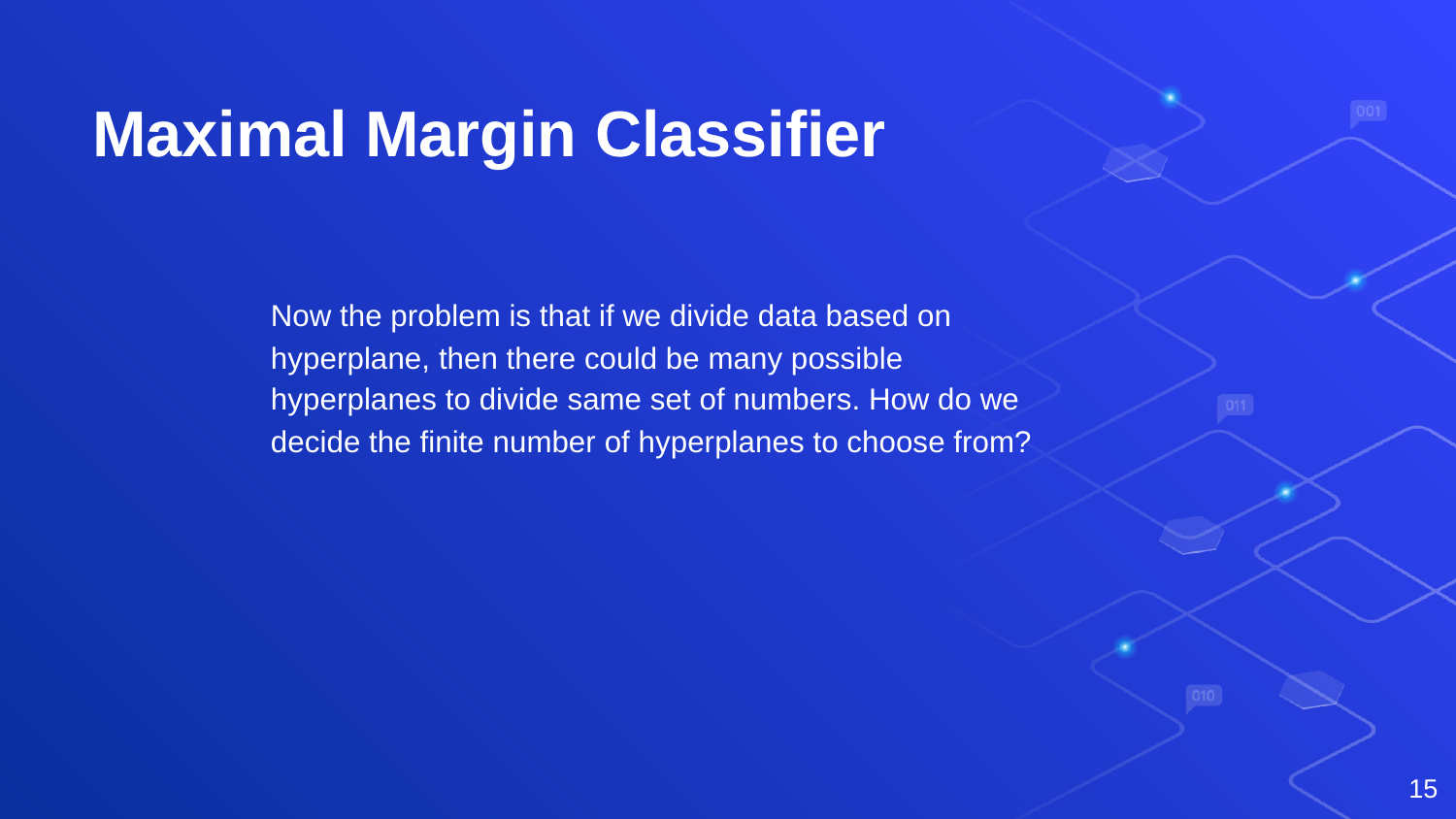

# Maximal Margin Classifier
Now the problem is that if we divide data based on hyperplane, then there could be many possible hyperplanes to divide same set of numbers. How do we decide the finite number of hyperplanes to choose from?
15